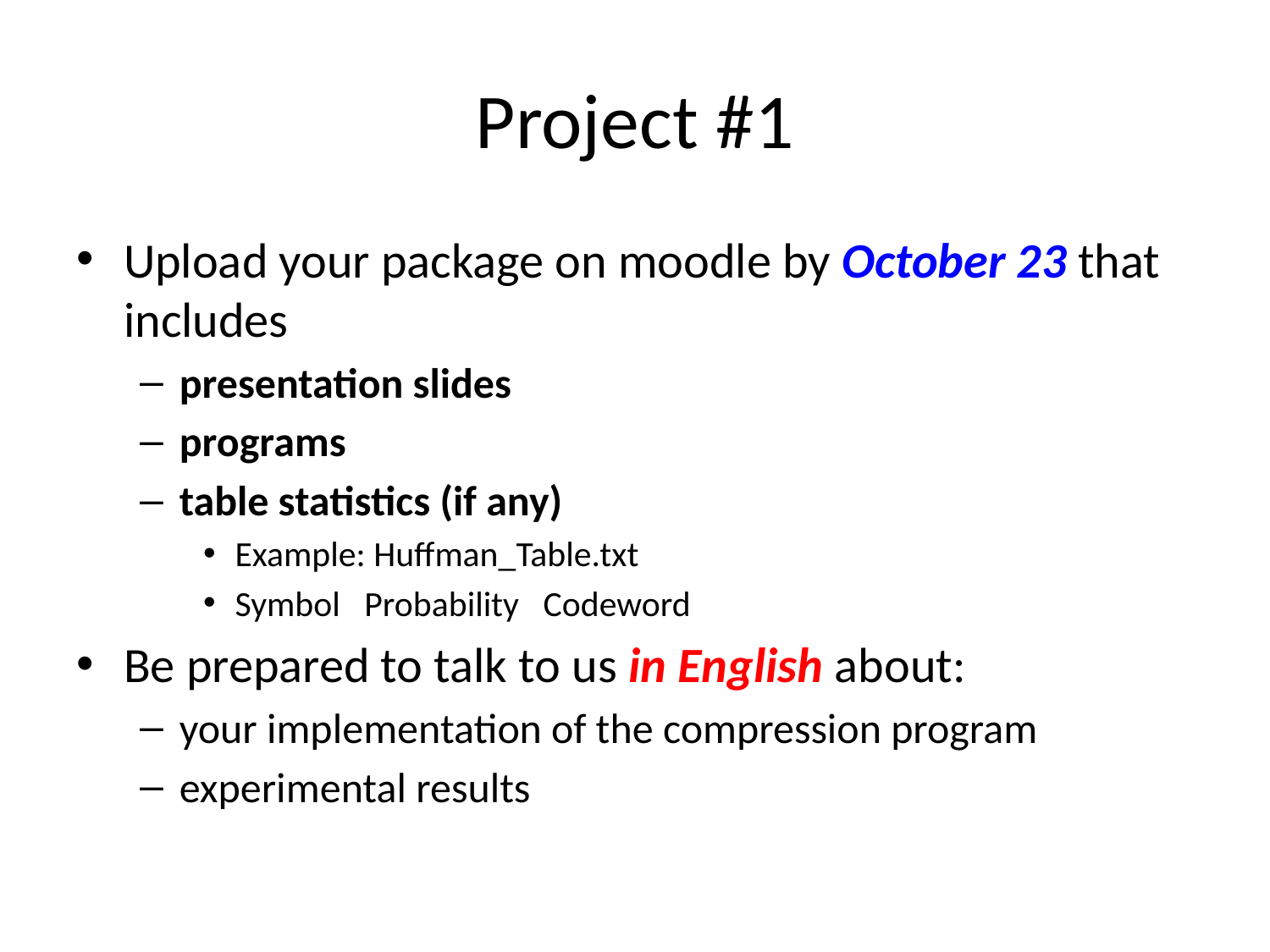

# Project #1
Upload your package on moodle by October 23 that includes
presentation slides
programs
table statistics (if any)
Example: Huffman_Table.txt
Symbol   Probability   Codeword
Be prepared to talk to us in English about:
your implementation of the compression program
experimental results